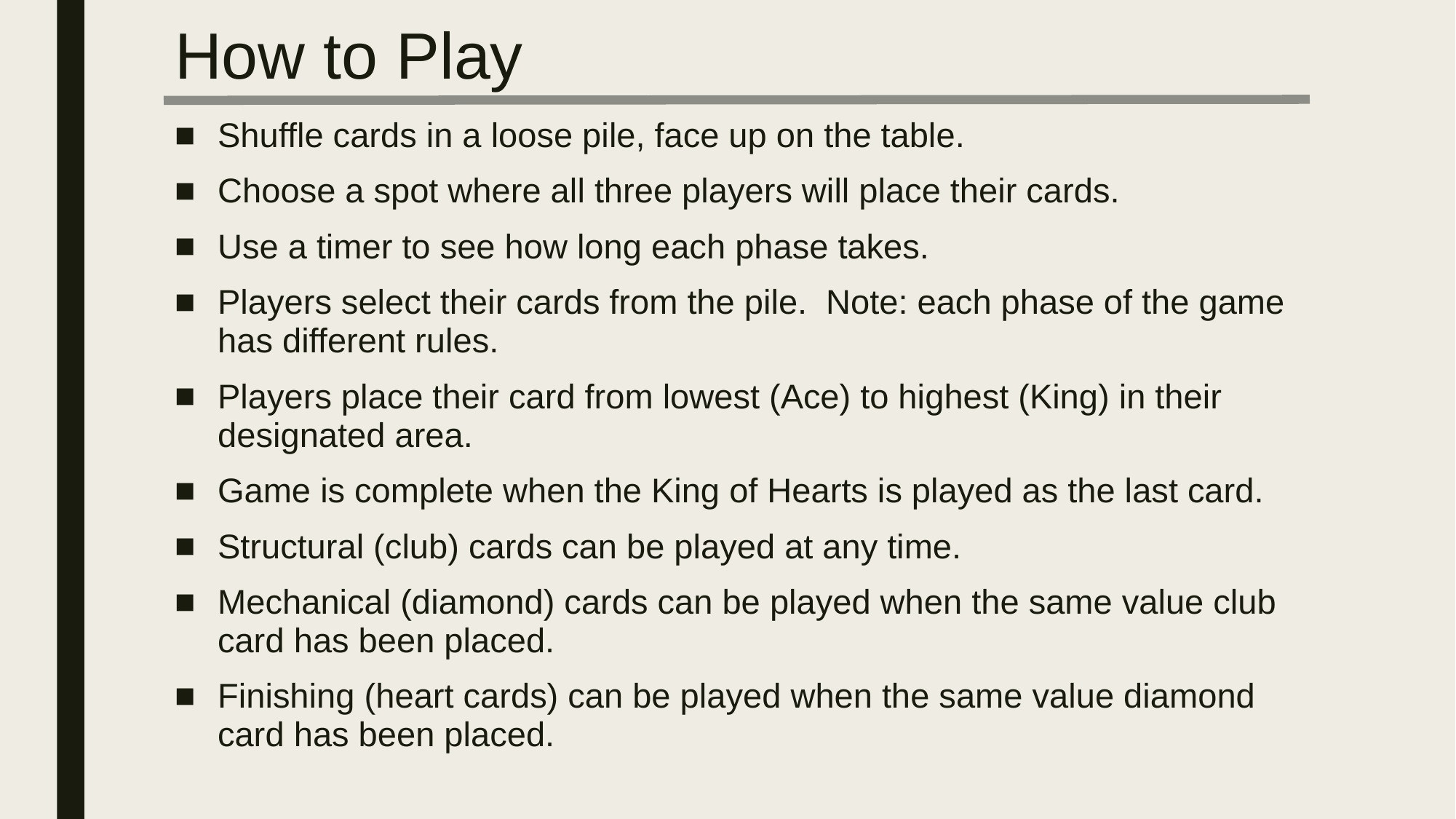

# How to Play
Shuffle cards in a loose pile, face up on the table.
Choose a spot where all three players will place their cards.
Use a timer to see how long each phase takes.
Players select their cards from the pile.  Note: each phase of the game has different rules.
Players place their card from lowest (Ace) to highest (King) in their designated area.
Game is complete when the King of Hearts is played as the last card.
Structural (club) cards can be played at any time.
Mechanical (diamond) cards can be played when the same value club card has been placed.
Finishing (heart cards) can be played when the same value diamond card has been placed.